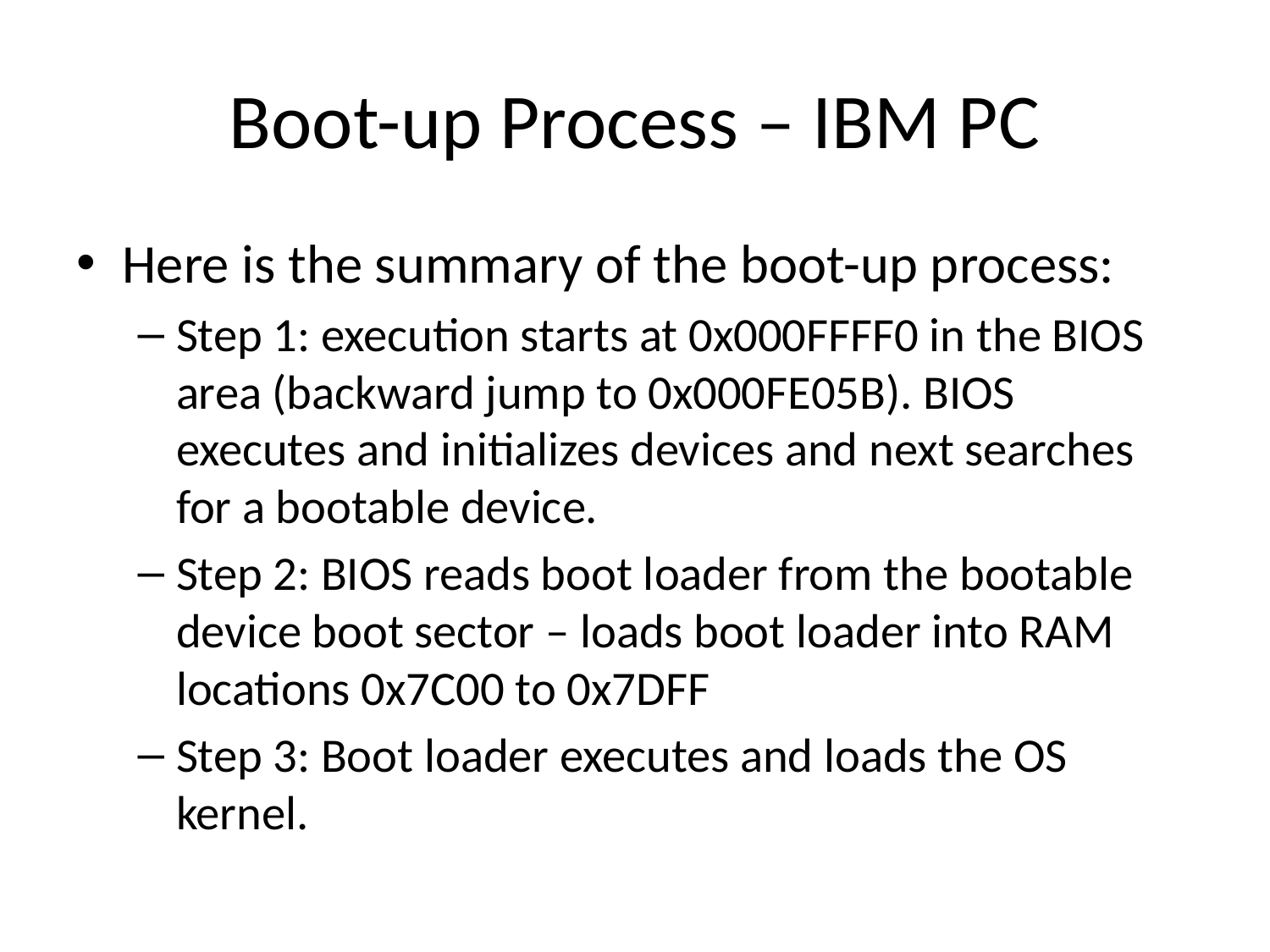

# Boot-up Process – IBM PC
Here is the summary of the boot-up process:
Step 1: execution starts at 0x000FFFF0 in the BIOS area (backward jump to 0x000FE05B). BIOS executes and initializes devices and next searches for a bootable device.
Step 2: BIOS reads boot loader from the bootable device boot sector – loads boot loader into RAM locations 0x7C00 to 0x7DFF
Step 3: Boot loader executes and loads the OS kernel.